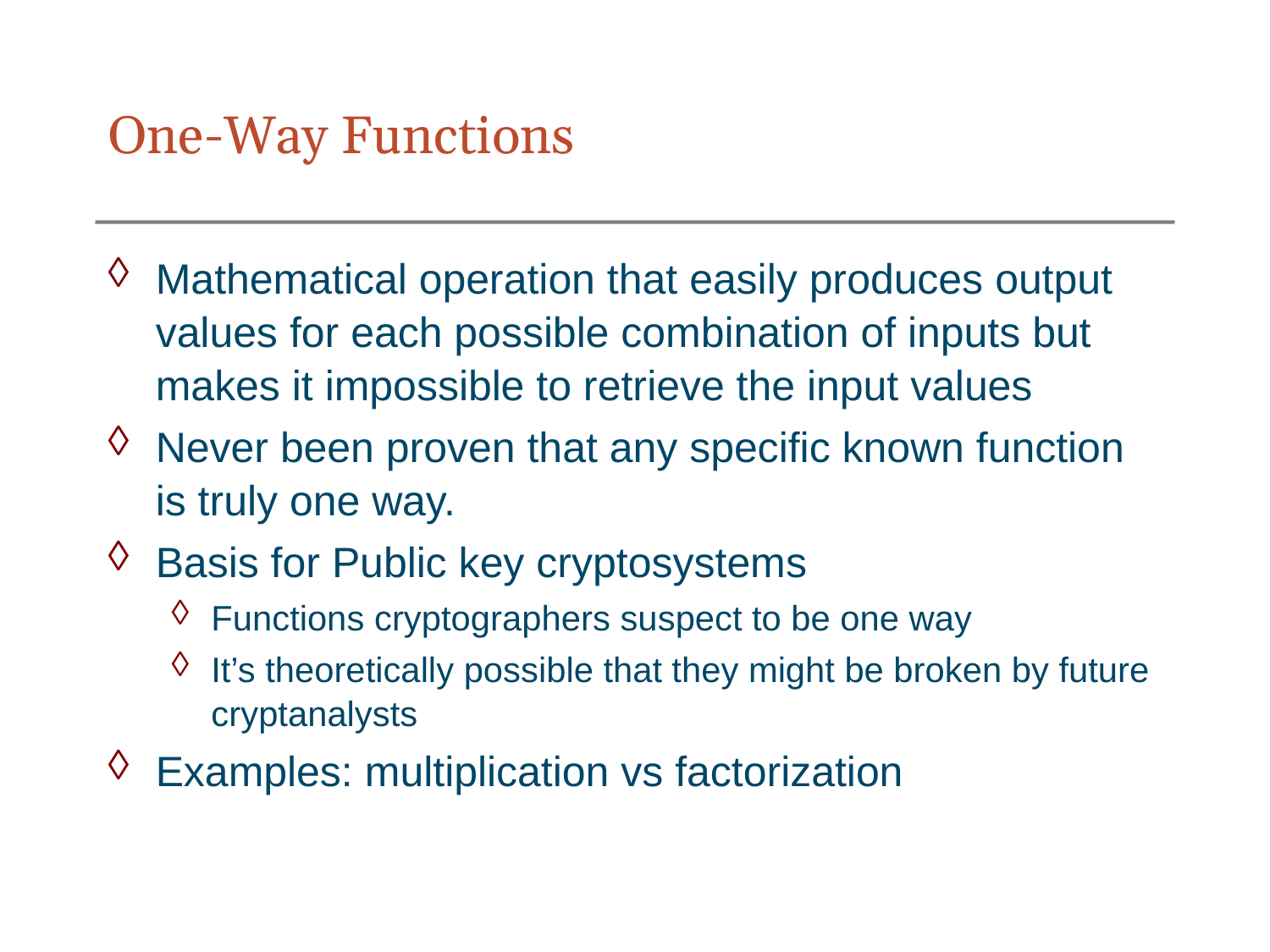

# One-Way Functions
Mathematical operation that easily produces output values for each possible combination of inputs but makes it impossible to retrieve the input values
Never been proven that any specific known function is truly one way.
Basis for Public key cryptosystems
Functions cryptographers suspect to be one way
It’s theoretically possible that they might be broken by future cryptanalysts
Examples: multiplication vs factorization